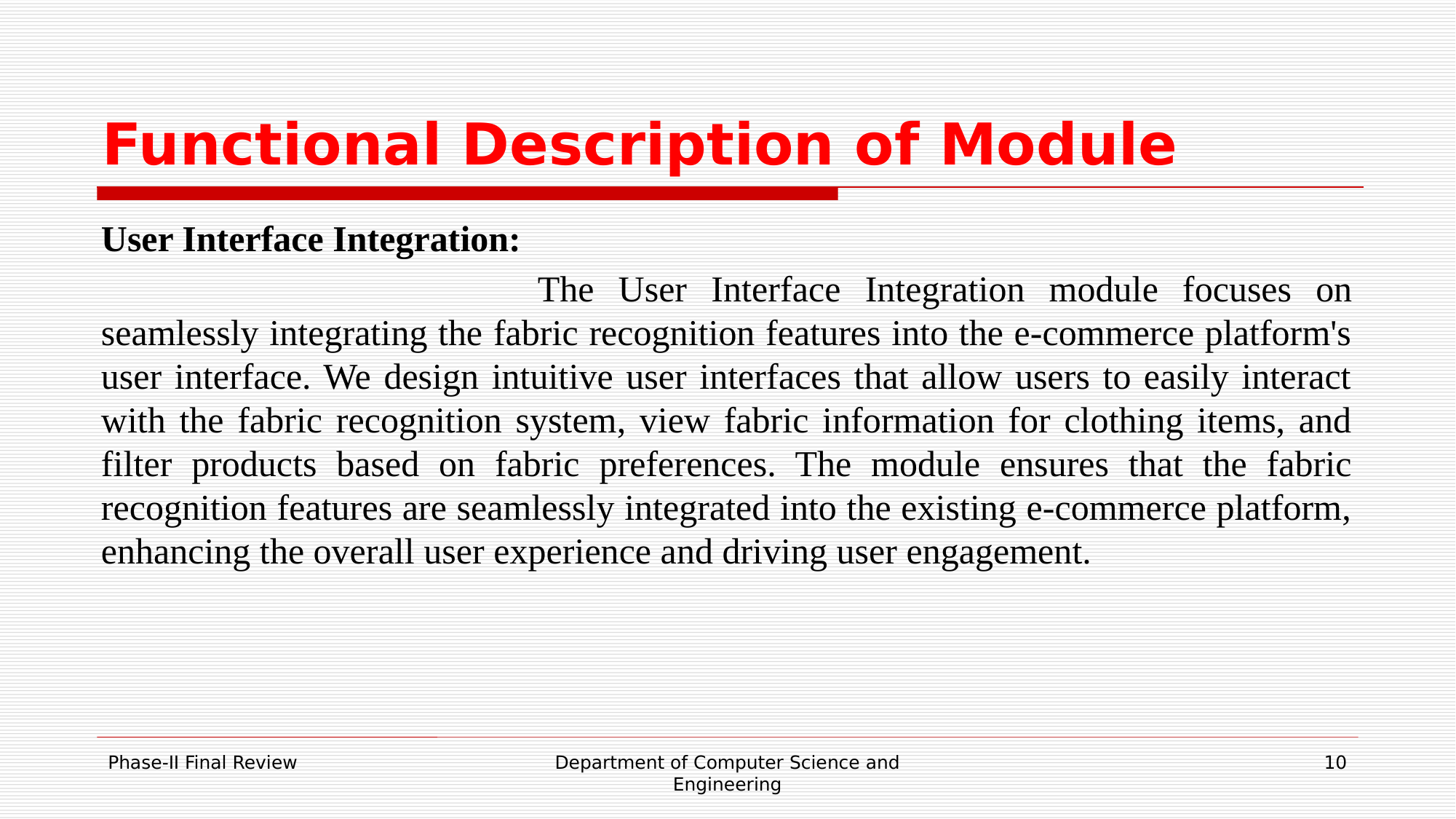

# Functional Description of Module
User Interface Integration:
				The User Interface Integration module focuses on seamlessly integrating the fabric recognition features into the e-commerce platform's user interface. We design intuitive user interfaces that allow users to easily interact with the fabric recognition system, view fabric information for clothing items, and filter products based on fabric preferences. The module ensures that the fabric recognition features are seamlessly integrated into the existing e-commerce platform, enhancing the overall user experience and driving user engagement.
Phase-II Final Review
Department of Computer Science and Engineering
10